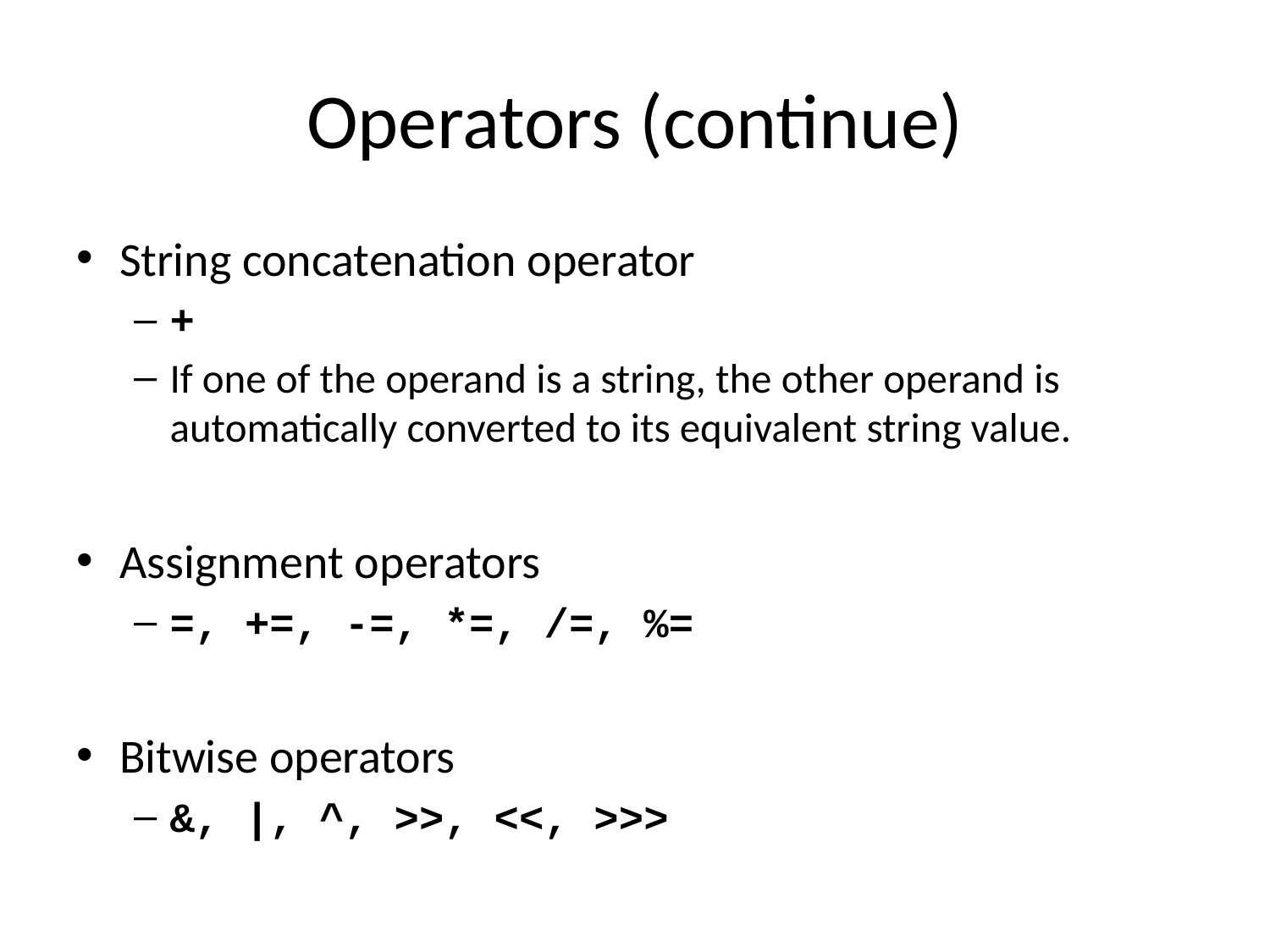

# Operators (continue)
String concatenation operator
+
If one of the operand is a string, the other operand is automatically converted to its equivalent string value.

Assignment operators
=, +=, -=, *=, /=, %=

Bitwise operators
&, |, ^, >>, <<, >>>